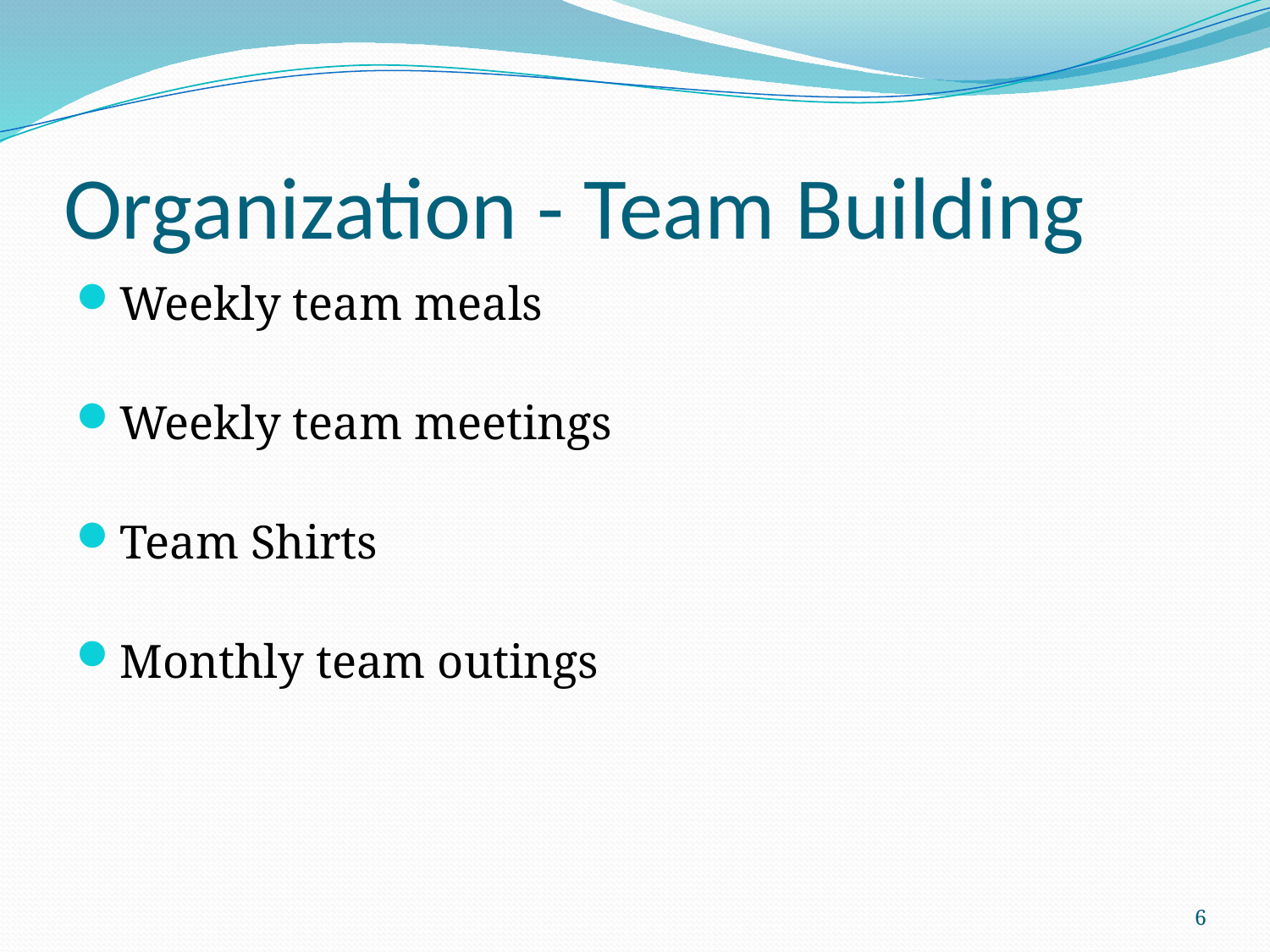

# Organization - Team Building
Weekly team meals
Weekly team meetings
Team Shirts
Monthly team outings
6